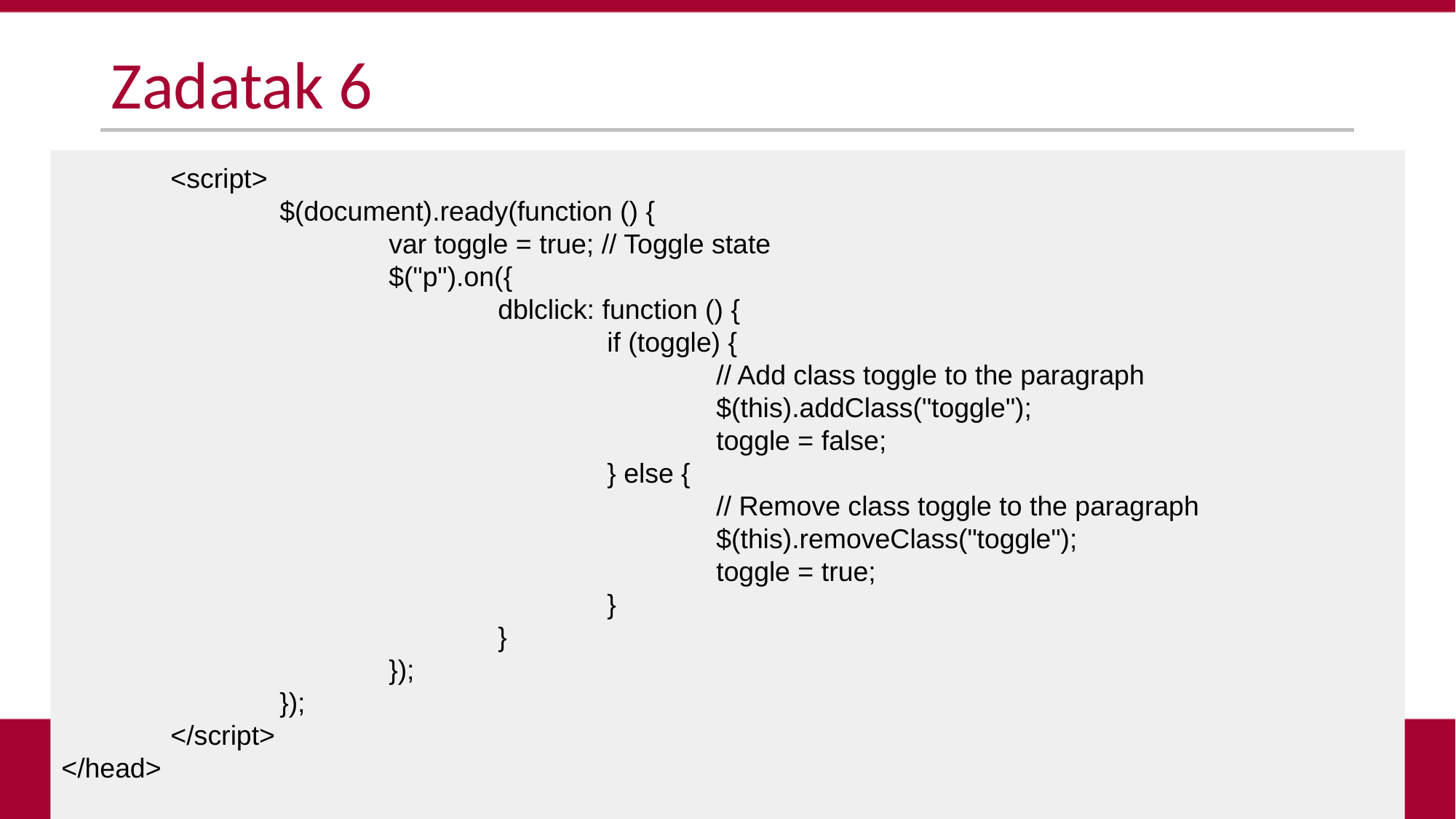

# Zadatak 6
	<script>
		$(document).ready(function () {
			var toggle = true; // Toggle state
			$("p").on({
				dblclick: function () {
					if (toggle) {
						// Add class toggle to the paragraph
						$(this).addClass("toggle");
						toggle = false;
					} else {
						// Remove class toggle to the paragraph
						$(this).removeClass("toggle");
						toggle = true;
					}
				}
			});
		});
	</script>
</head>